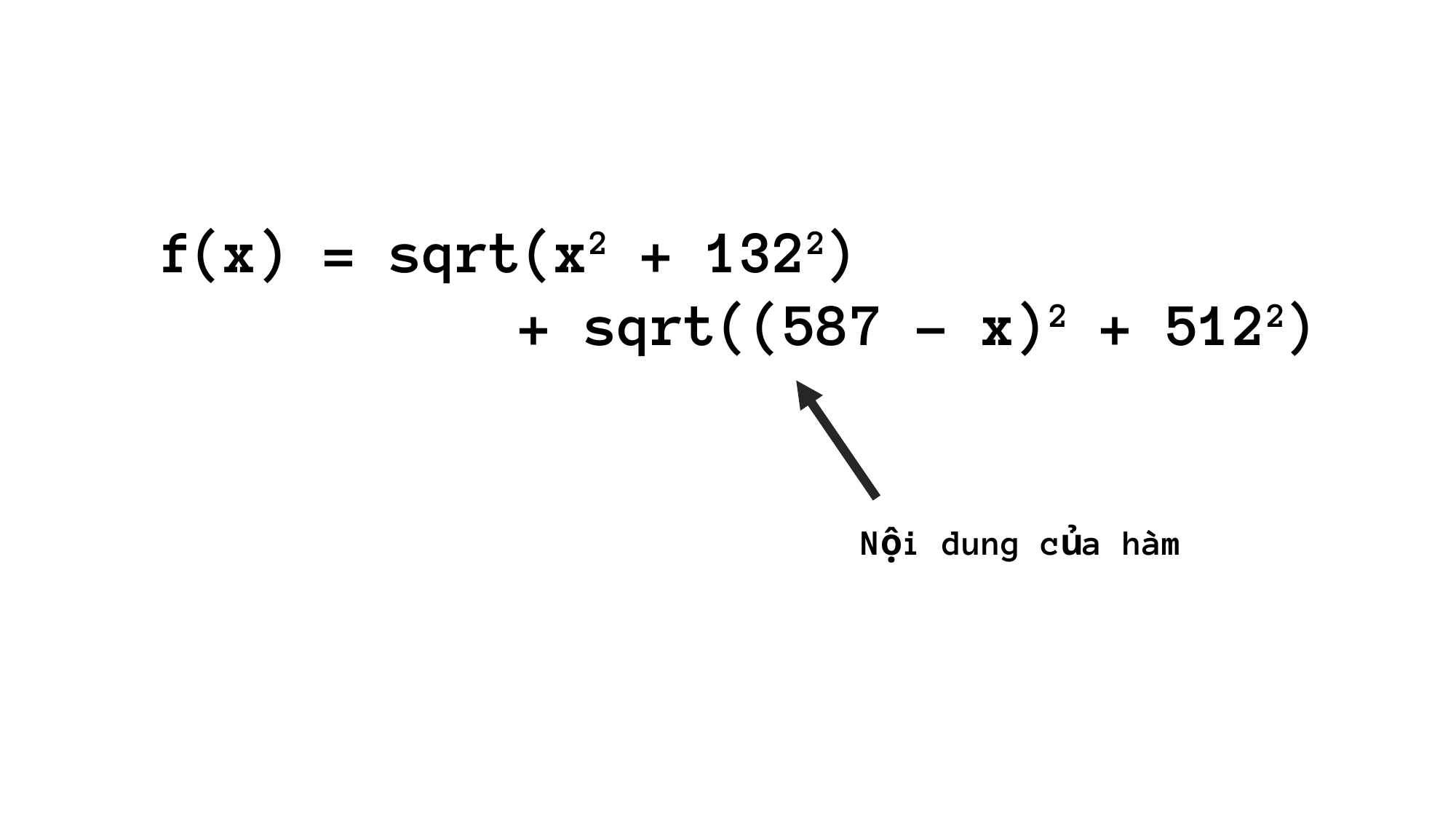

f(x) = sqrt(x2 + 1322)
			 + sqrt((587 – x)2 + 5122)
Nội dung của hàm